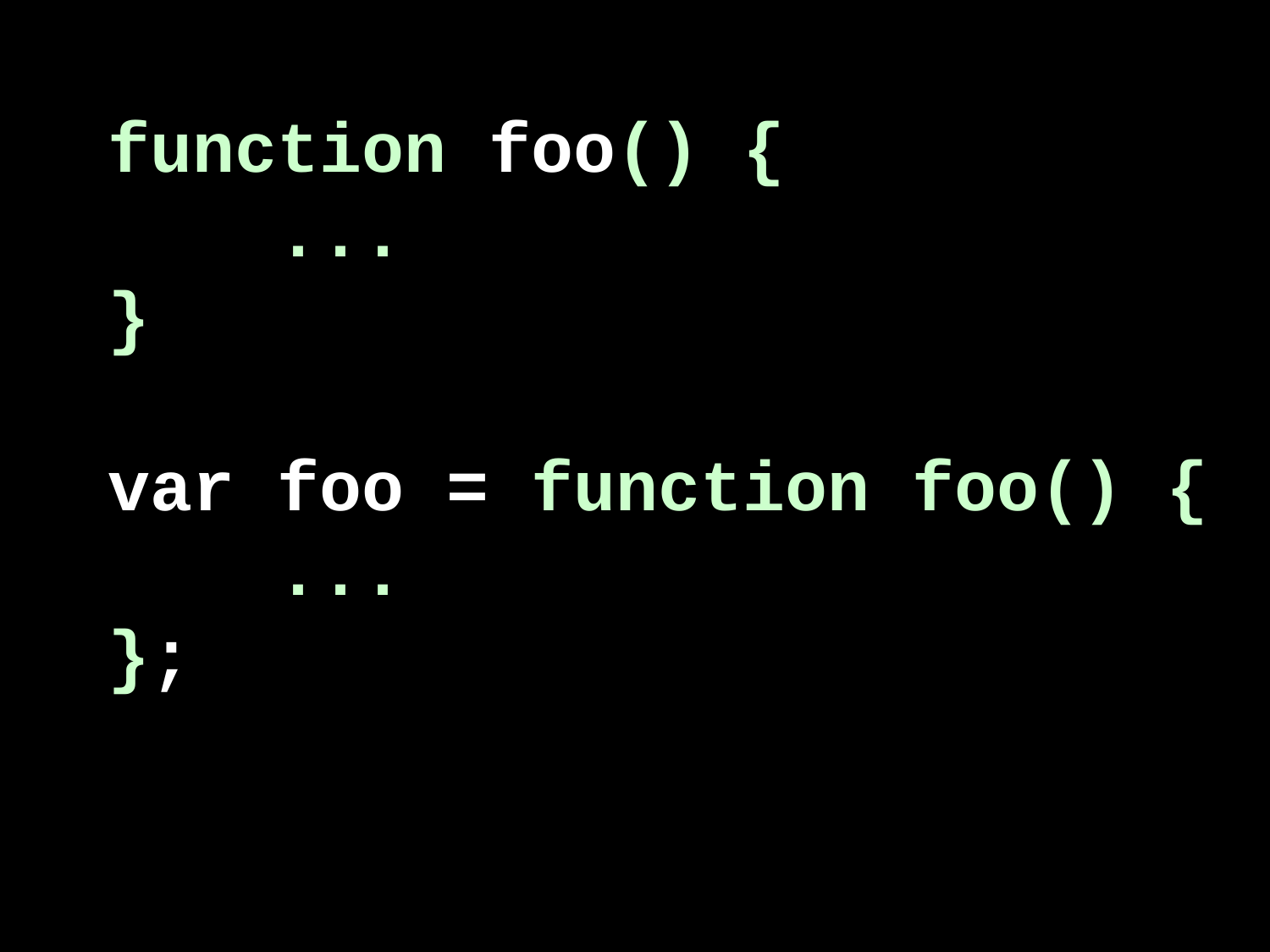

# function foo() { ... } var foo = function foo() { ... };